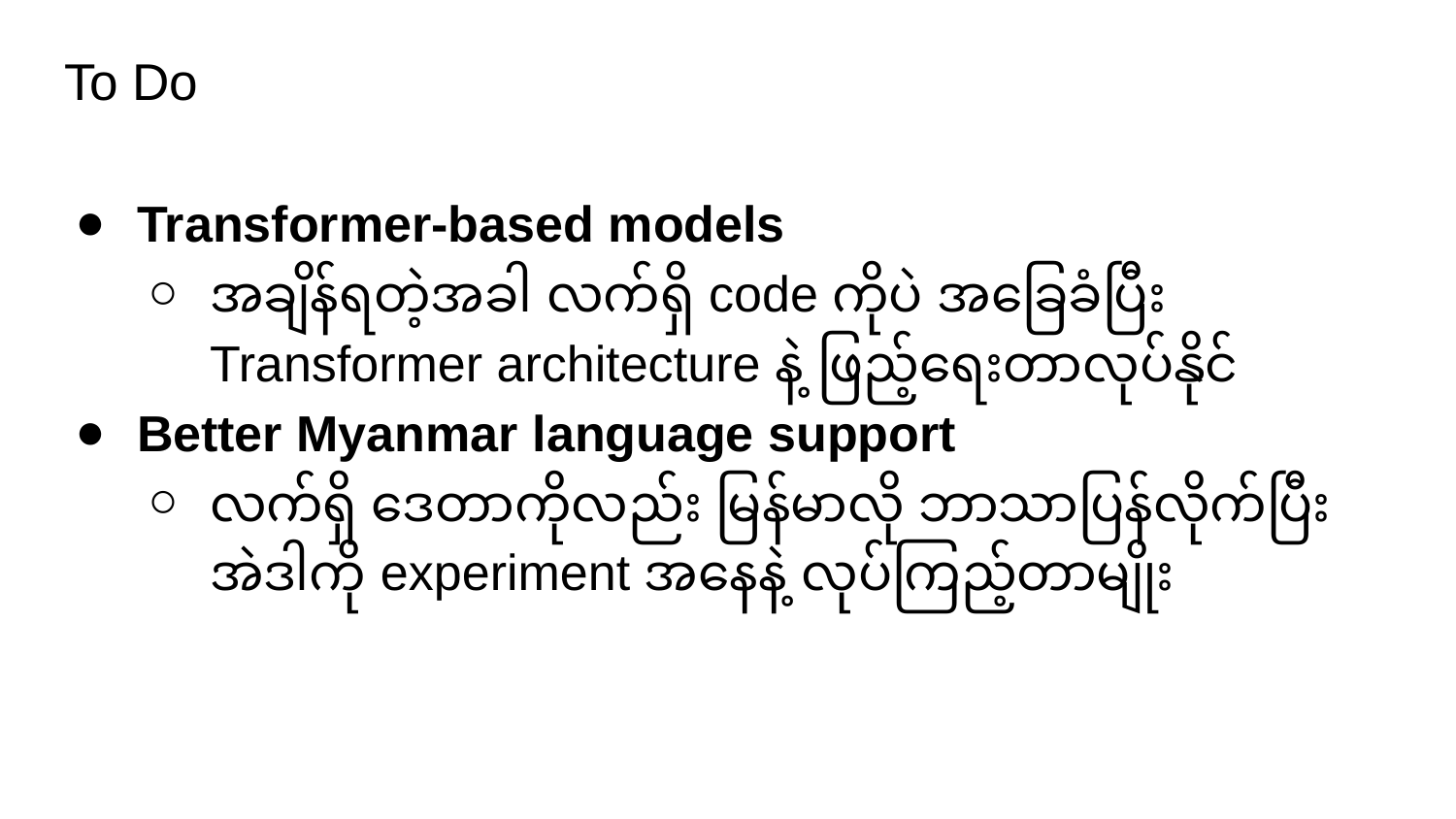

# To Do
Transformer-based models
အချိန်ရတဲ့အခါ လက်ရှိ code ကိုပဲ အခြေခံပြီး Transformer architecture နဲ့ ဖြည့်ရေးတာလုပ်နိုင်
Better Myanmar language support
လက်ရှိ ဒေတာကိုလည်း မြန်မာလို ဘာသာပြန်လိုက်ပြီး အဲဒါကို experiment အနေနဲ့ လုပ်ကြည့်တာမျိုး